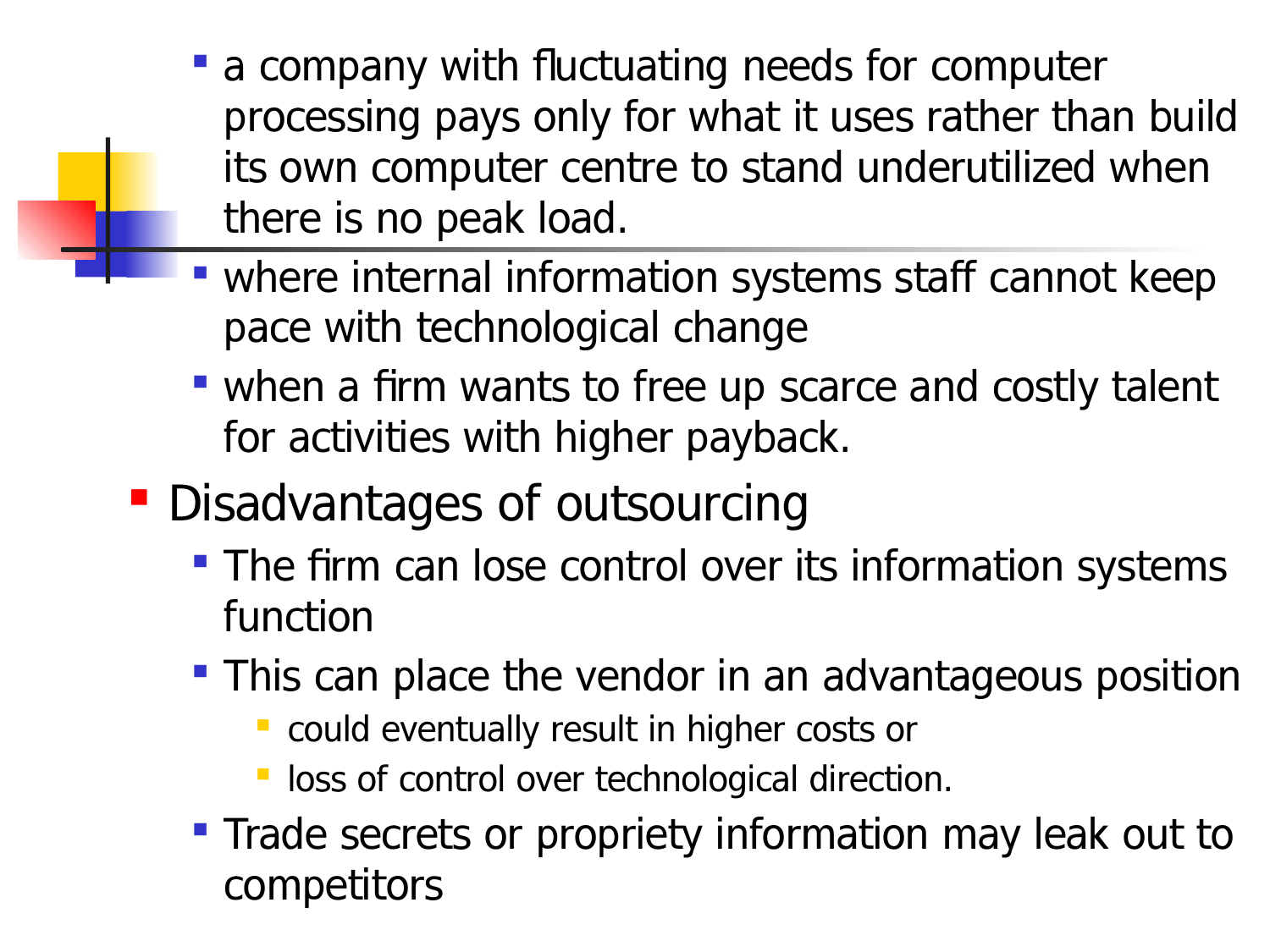

a company with fluctuating needs for computer processing pays only for what it uses rather than build its own computer centre to stand underutilized when there is no peak load.
where internal information systems staff cannot keep pace with technological change
when a firm wants to free up scarce and costly talent for activities with higher payback.
Disadvantages of outsourcing
The firm can lose control over its information systems function
This can place the vendor in an advantageous position
could eventually result in higher costs or
loss of control over technological direction.
Trade secrets or propriety information may leak out to competitors